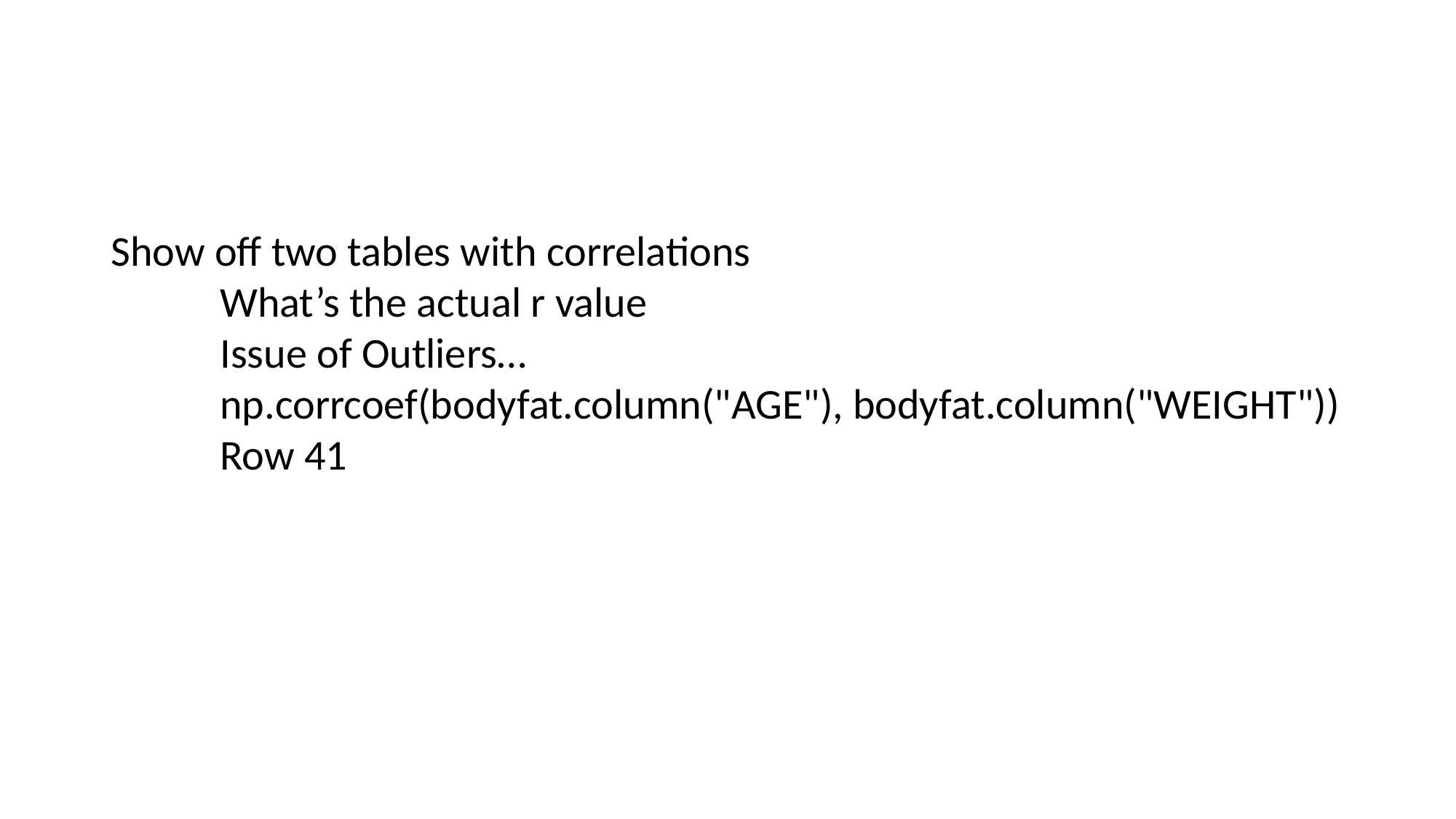

#
Show off two tables with correlations
	What’s the actual r value
	Issue of Outliers…
	np.corrcoef(bodyfat.column("AGE"), bodyfat.column("WEIGHT"))
	Row 41